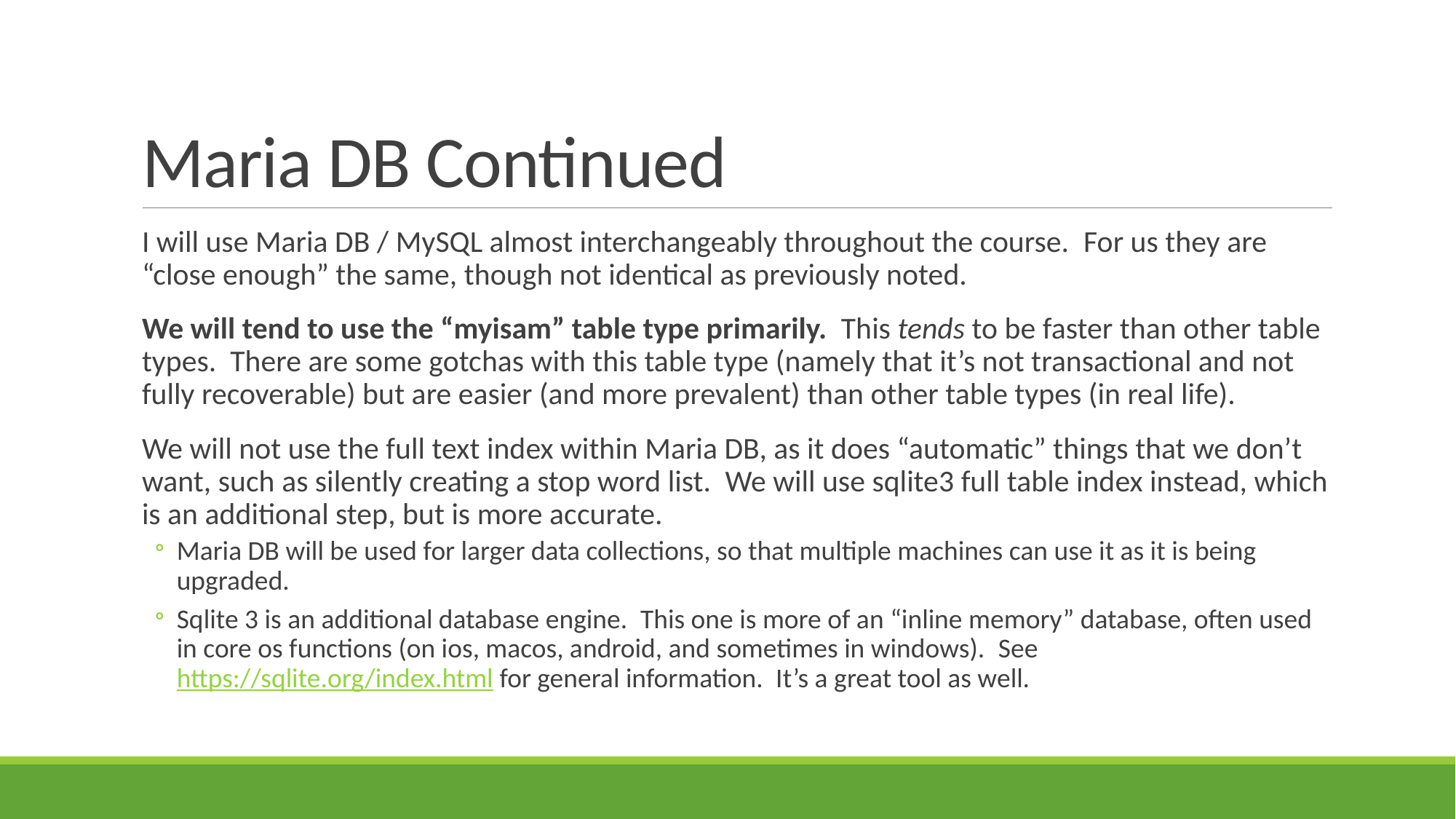

# Maria DB Continued
I will use Maria DB / MySQL almost interchangeably throughout the course.  For us they are “close enough” the same, though not identical as previously noted.
We will tend to use the “myisam” table type primarily.  This tends to be faster than other table types.  There are some gotchas with this table type (namely that it’s not transactional and not fully recoverable) but are easier (and more prevalent) than other table types (in real life).
We will not use the full text index within Maria DB, as it does “automatic” things that we don’t want, such as silently creating a stop word list.  We will use sqlite3 full table index instead, which is an additional step, but is more accurate.
Maria DB will be used for larger data collections, so that multiple machines can use it as it is being upgraded.
Sqlite 3 is an additional database engine.  This one is more of an “inline memory” database, often used in core os functions (on ios, macos, android, and sometimes in windows).  See https://sqlite.org/index.html for general information.  It’s a great tool as well.